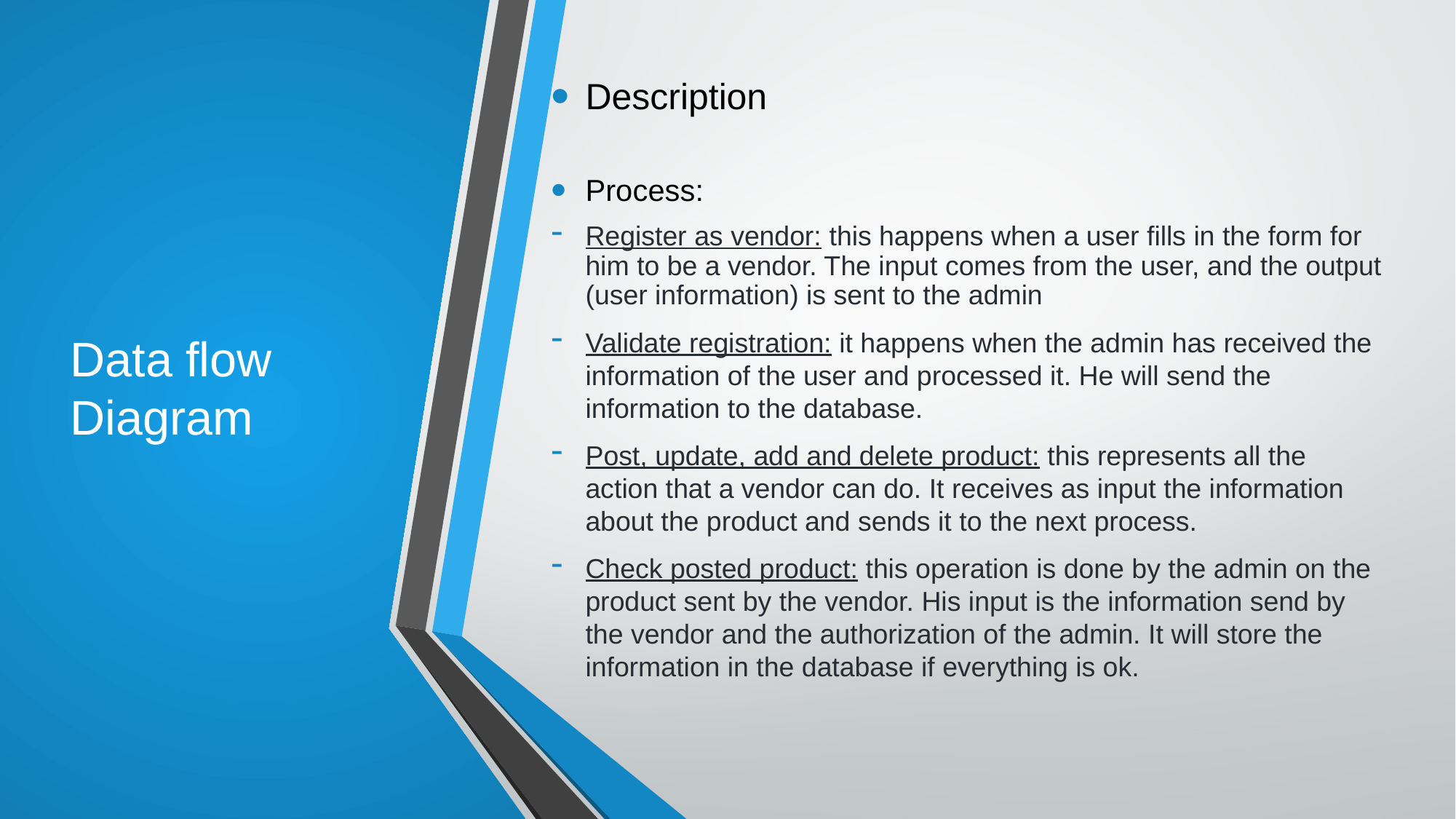

Description

Process:
Register as vendor: this happens when a user fills in the form for him to be a vendor. The input comes from the user, and the output (user information) is sent to the admin
Validate registration: it happens when the admin has received the information of the user and processed it. He will send the information to the database.
Post, update, add and delete product: this represents all the action that a vendor can do. It receives as input the information about the product and sends it to the next process.
Check posted product: this operation is done by the admin on the product sent by the vendor. His input is the information send by the vendor and the authorization of the admin. It will store the information in the database if everything is ok.

# Data flow Diagram